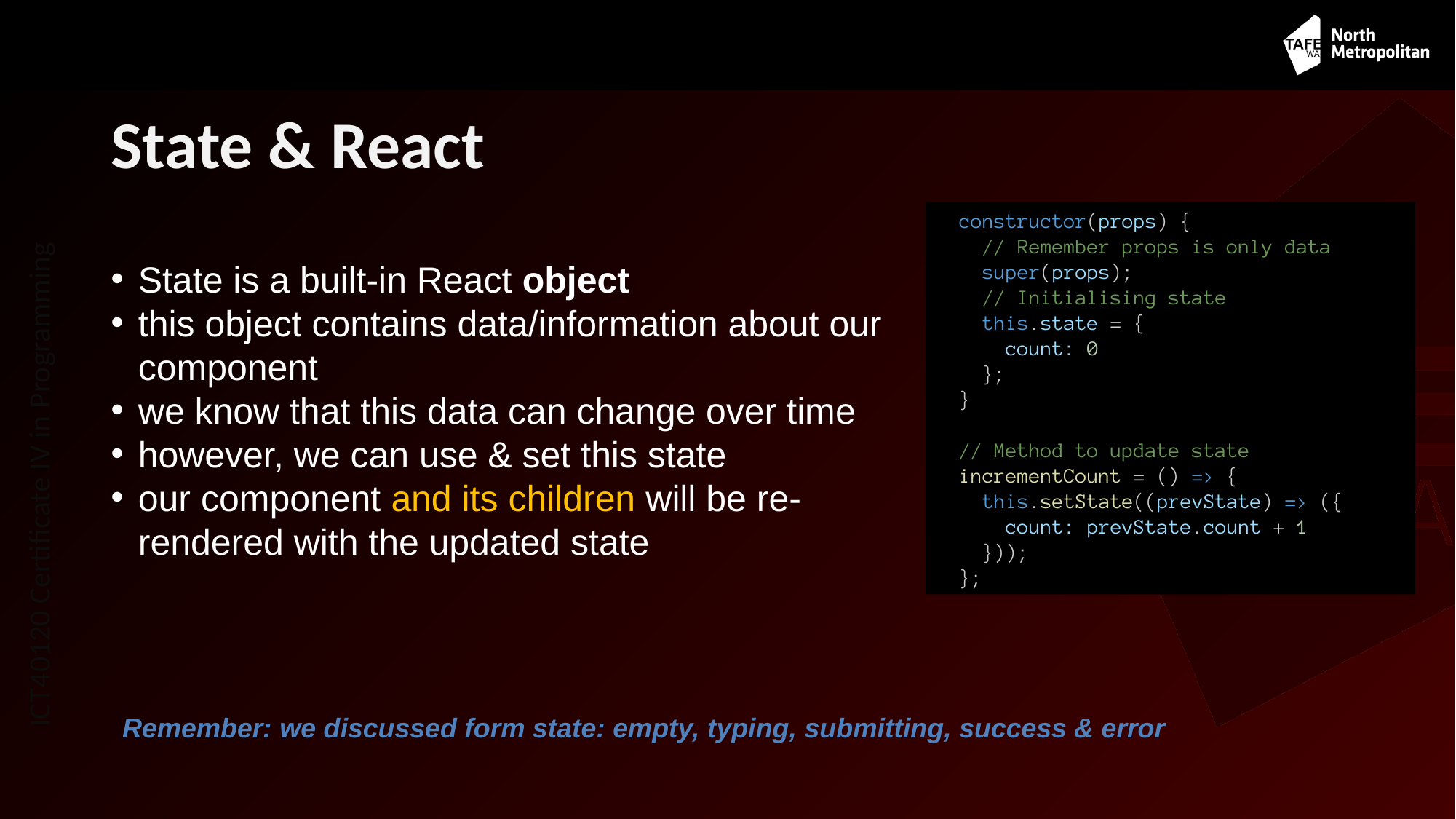

# State & React
  constructor(props) {
    // Remember props is only data
    super(props);
    // Initialising state
    this.state = {
      count: 0
    };
  }
  // Method to update state
  incrementCount = () => {
    this.setState((prevState) => ({
      count: prevState.count + 1
    }));
  };
State is a built-in React object
this object contains data/information about our component
we know that this data can change over time
however, we can use & set this state
our component and its children will be re-rendered with the updated state
Remember: we discussed form state: empty, typing, submitting, success & error